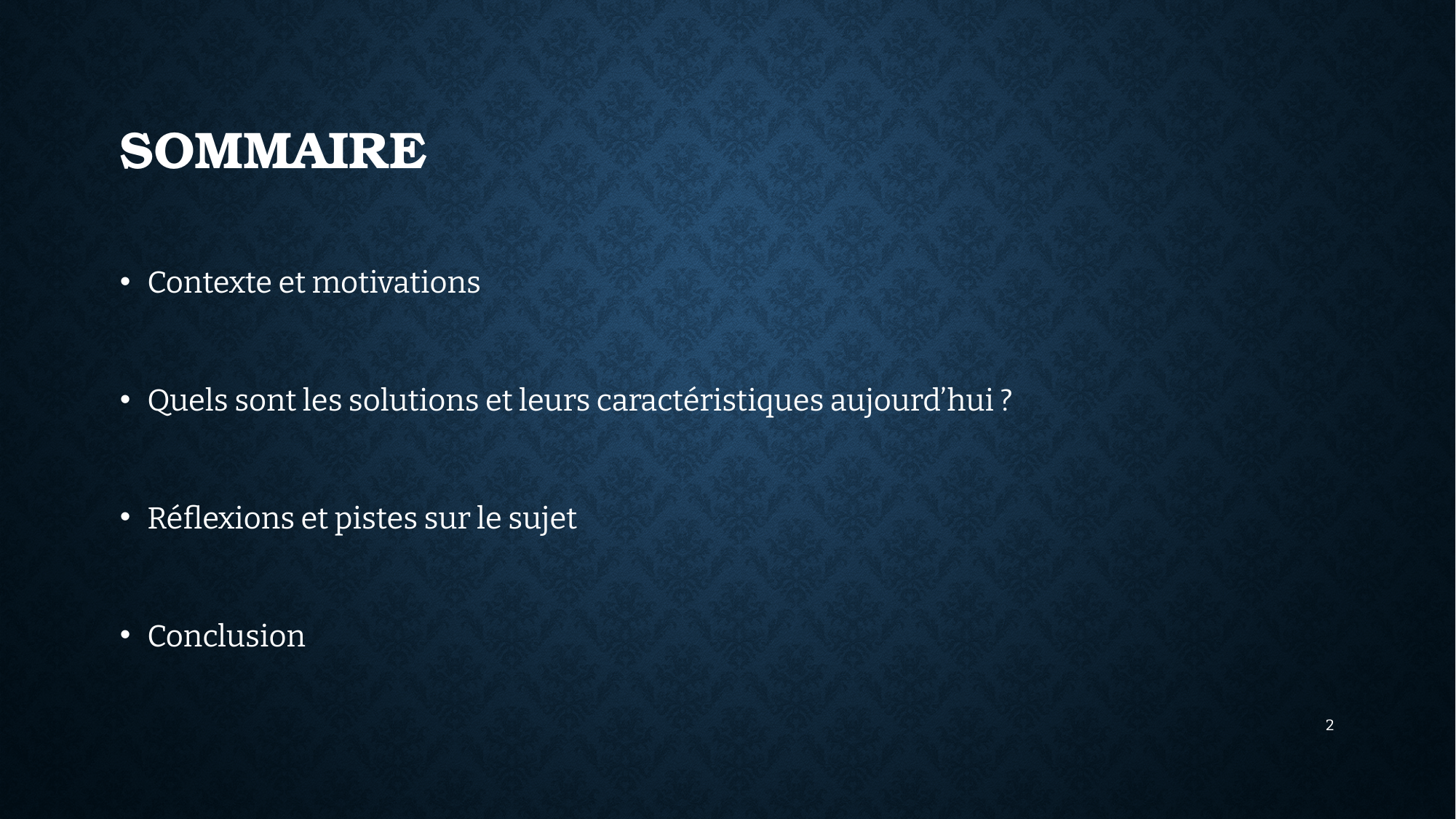

# Sommaire
Contexte et motivations

Quels sont les solutions et leurs caractéristiques aujourd’hui ?

Réflexions et pistes sur le sujet

Conclusion
2